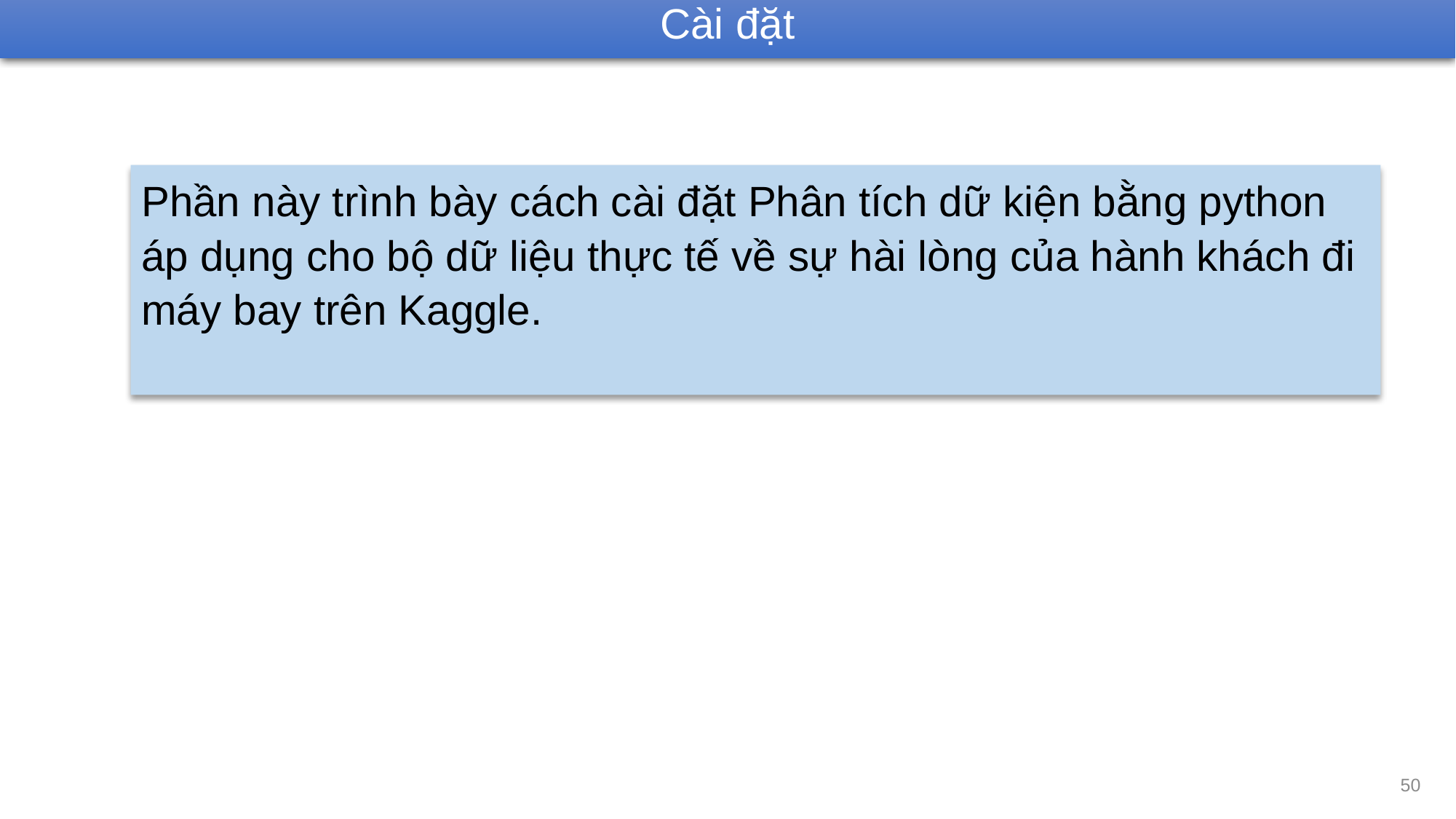

Cài đặt
Phần này trình bày cách cài đặt Phân tích dữ kiện bằng python áp dụng cho bộ dữ liệu thực tế về sự hài lòng của hành khách đi máy bay trên Kaggle.

50